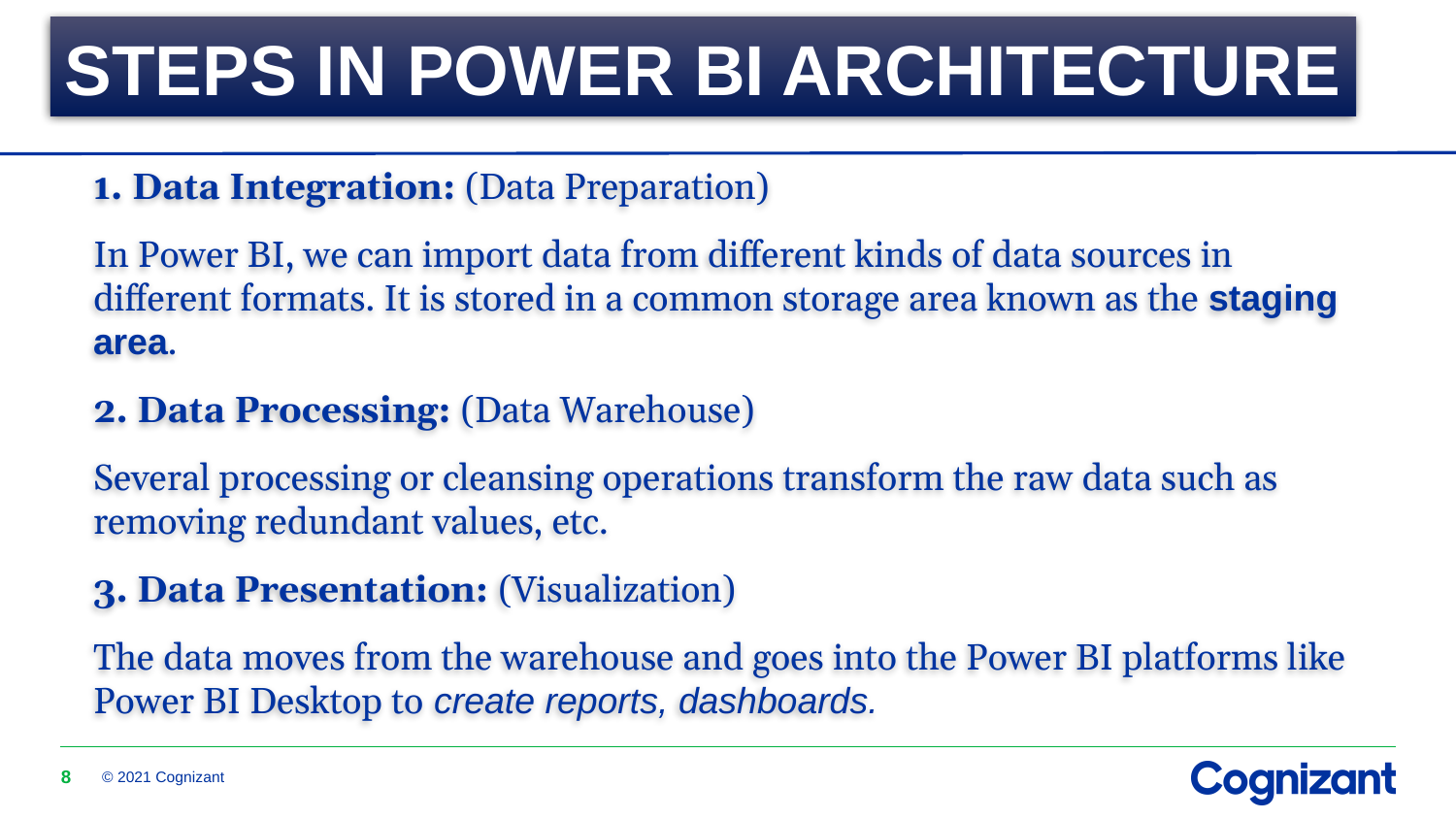

STEPS IN POWER BI ARCHITECTURE
1. Data Integration: (Data Preparation)
In Power BI, we can import data from different kinds of data sources in different formats. It is stored in a common storage area known as the staging area.
2. Data Processing: (Data Warehouse)
Several processing or cleansing operations transform the raw data such as removing redundant values, etc.
3. Data Presentation: (Visualization)
The data moves from the warehouse and goes into the Power BI platforms like Power BI Desktop to create reports, dashboards.
8
© 2021 Cognizant